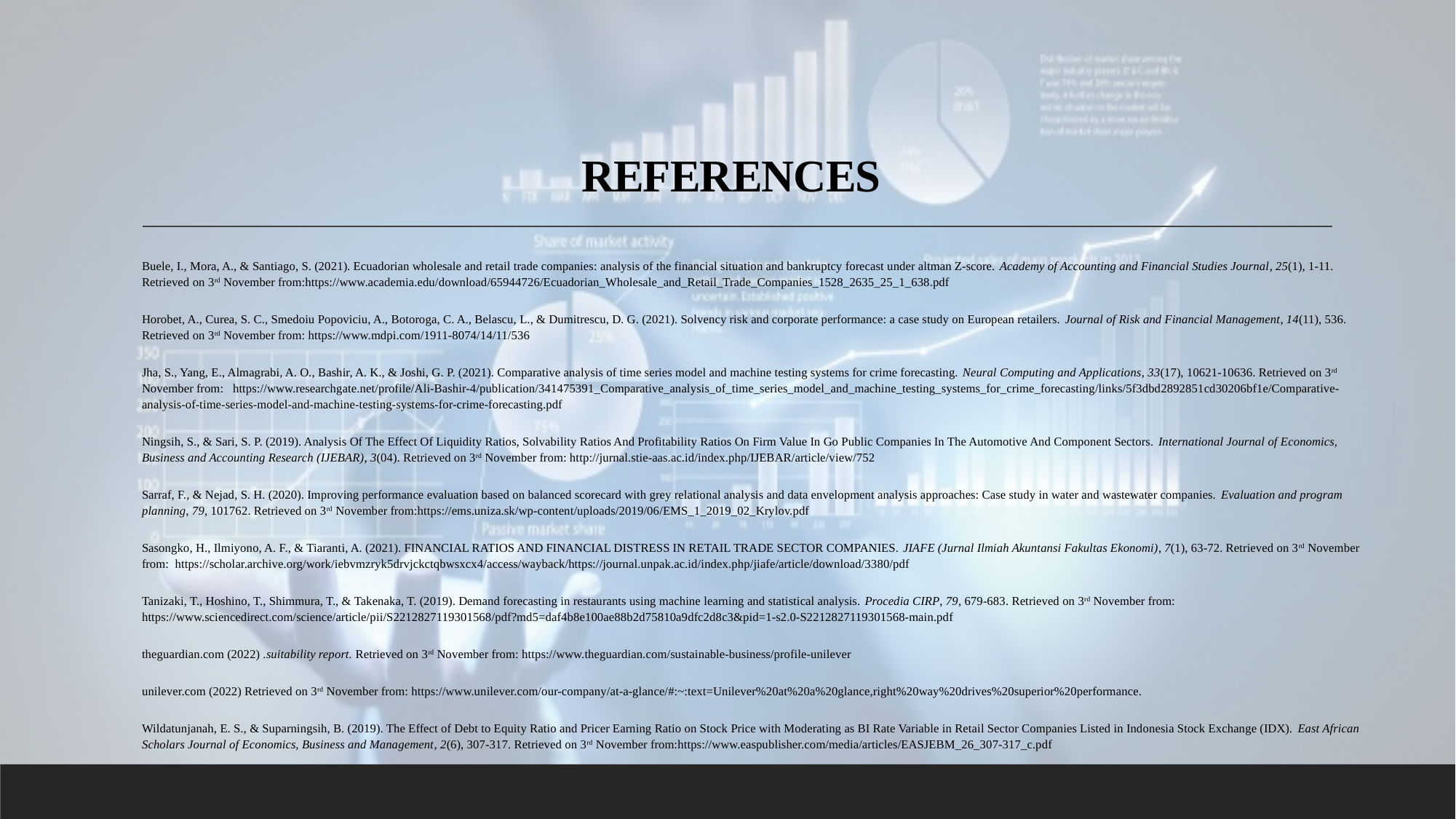

# REFERENCES
Buele, I., Mora, A., & Santiago, S. (2021). Ecuadorian wholesale and retail trade companies: analysis of the financial situation and bankruptcy forecast under altman Z-score. Academy of Accounting and Financial Studies Journal, 25(1), 1-11. Retrieved on 3rd November from:https://www.academia.edu/download/65944726/Ecuadorian_Wholesale_and_Retail_Trade_Companies_1528_2635_25_1_638.pdf
Horobet, A., Curea, S. C., Smedoiu Popoviciu, A., Botoroga, C. A., Belascu, L., & Dumitrescu, D. G. (2021). Solvency risk and corporate performance: a case study on European retailers. Journal of Risk and Financial Management, 14(11), 536. Retrieved on 3rd November from: https://www.mdpi.com/1911-8074/14/11/536
Jha, S., Yang, E., Almagrabi, A. O., Bashir, A. K., & Joshi, G. P. (2021). Comparative analysis of time series model and machine testing systems for crime forecasting. Neural Computing and Applications, 33(17), 10621-10636. Retrieved on 3rd November from:   https://www.researchgate.net/profile/Ali-Bashir-4/publication/341475391_Comparative_analysis_of_time_series_model_and_machine_testing_systems_for_crime_forecasting/links/5f3dbd2892851cd30206bf1e/Comparative-analysis-of-time-series-model-and-machine-testing-systems-for-crime-forecasting.pdf
Ningsih, S., & Sari, S. P. (2019). Analysis Of The Effect Of Liquidity Ratios, Solvability Ratios And Profitability Ratios On Firm Value In Go Public Companies In The Automotive And Component Sectors. International Journal of Economics, Business and Accounting Research (IJEBAR), 3(04). Retrieved on 3rd November from: http://jurnal.stie-aas.ac.id/index.php/IJEBAR/article/view/752
Sarraf, F., & Nejad, S. H. (2020). Improving performance evaluation based on balanced scorecard with grey relational analysis and data envelopment analysis approaches: Case study in water and wastewater companies. Evaluation and program planning, 79, 101762. Retrieved on 3rd November from:https://ems.uniza.sk/wp-content/uploads/2019/06/EMS_1_2019_02_Krylov.pdf
Sasongko, H., Ilmiyono, A. F., & Tiaranti, A. (2021). FINANCIAL RATIOS AND FINANCIAL DISTRESS IN RETAIL TRADE SECTOR COMPANIES. JIAFE (Jurnal Ilmiah Akuntansi Fakultas Ekonomi), 7(1), 63-72. Retrieved on 3rd November from:  https://scholar.archive.org/work/iebvmzryk5drvjckctqbwsxcx4/access/wayback/https://journal.unpak.ac.id/index.php/jiafe/article/download/3380/pdf
Tanizaki, T., Hoshino, T., Shimmura, T., & Takenaka, T. (2019). Demand forecasting in restaurants using machine learning and statistical analysis. Procedia CIRP, 79, 679-683. Retrieved on 3rd November from: https://www.sciencedirect.com/science/article/pii/S2212827119301568/pdf?md5=daf4b8e100ae88b2d75810a9dfc2d8c3&pid=1-s2.0-S2212827119301568-main.pdf
theguardian.com (2022) .suitability report. Retrieved on 3rd November from: https://www.theguardian.com/sustainable-business/profile-unilever
unilever.com (2022) Retrieved on 3rd November from: https://www.unilever.com/our-company/at-a-glance/#:~:text=Unilever%20at%20a%20glance,right%20way%20drives%20superior%20performance.
Wildatunjanah, E. S., & Suparningsih, B. (2019). The Effect of Debt to Equity Ratio and Pricer Earning Ratio on Stock Price with Moderating as BI Rate Variable in Retail Sector Companies Listed in Indonesia Stock Exchange (IDX). East African Scholars Journal of Economics, Business and Management, 2(6), 307-317. Retrieved on 3rd November from:https://www.easpublisher.com/media/articles/EASJEBM_26_307-317_c.pdf